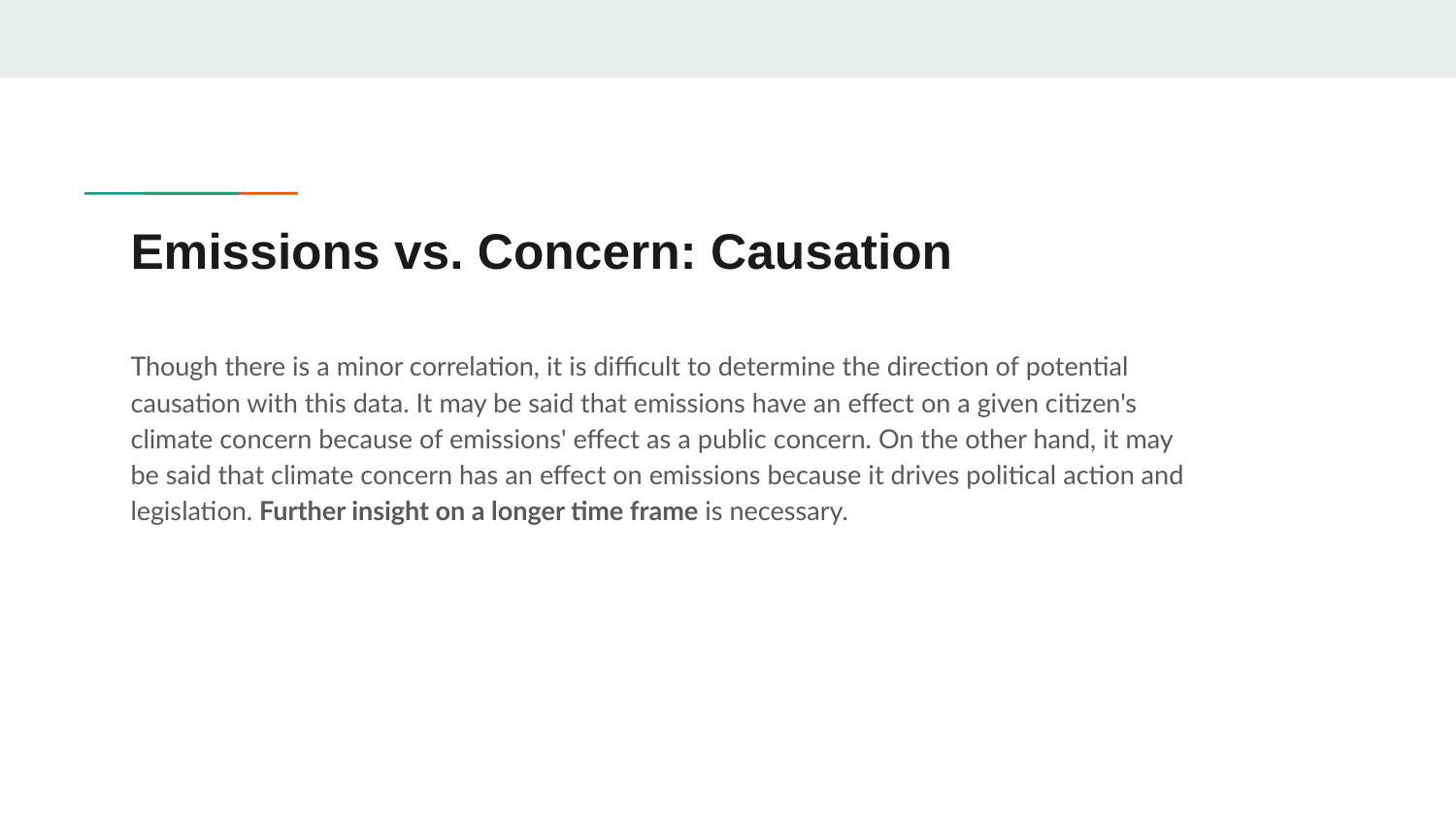

# Emissions vs. Concern: Causation
Though there is a minor correlation, it is difficult to determine the direction of potential causation with this data. It may be said that emissions have an effect on a given citizen's climate concern because of emissions' effect as a public concern. On the other hand, it may be said that climate concern has an effect on emissions because it drives political action and legislation. Further insight on a longer time frame is necessary.